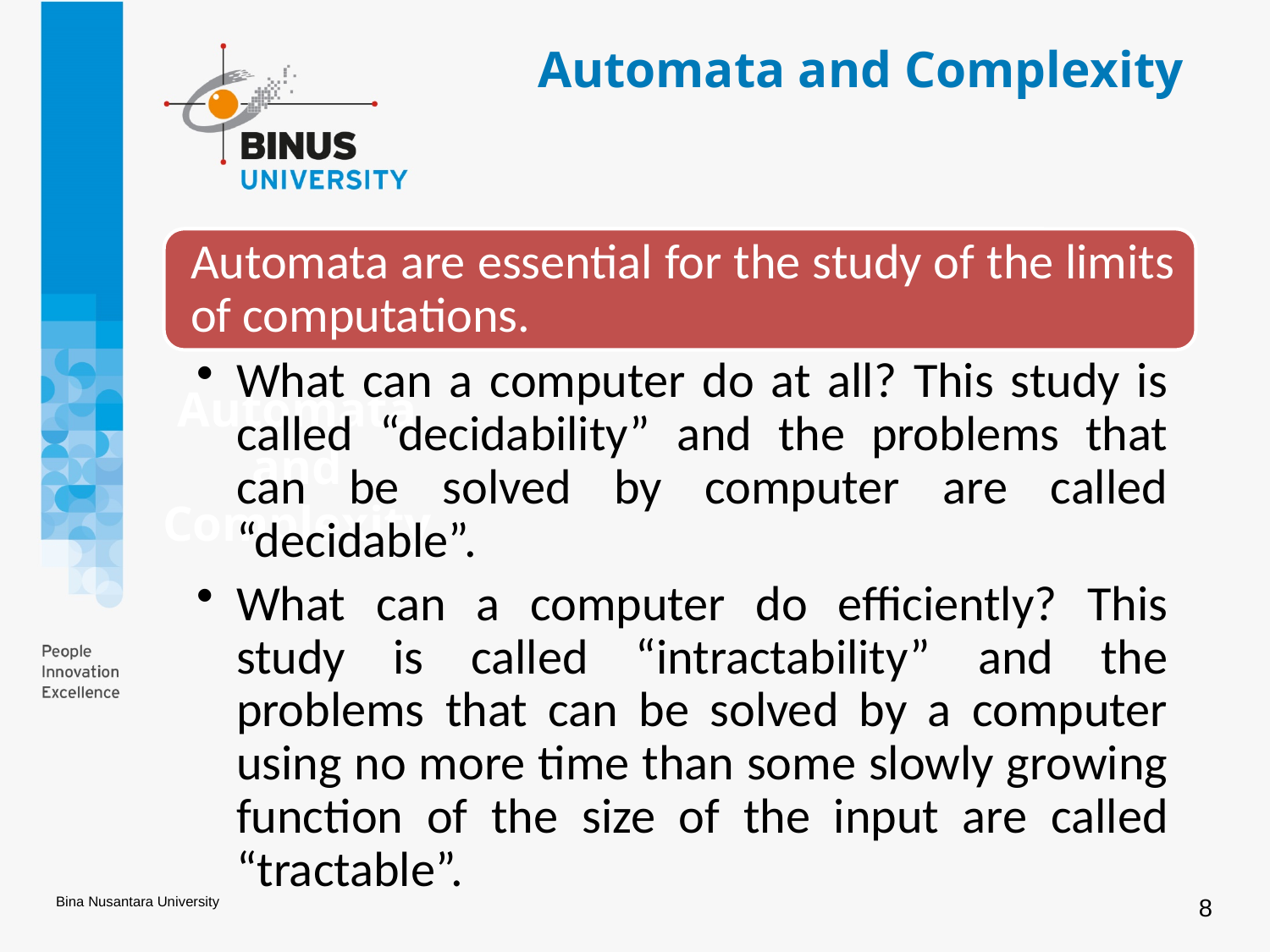

Automata and Complexity
Automata are essential for the study of the limits of computations.
What can a computer do at all? This study is called “decidability” and the problems that can be solved by computer are called “decidable”.
What can a computer do efficiently? This study is called “intractability” and the problems that can be solved by a computer using no more time than some slowly growing function of the size of the input are called “tractable”.
# Automata and Complexity
Bina Nusantara University
8